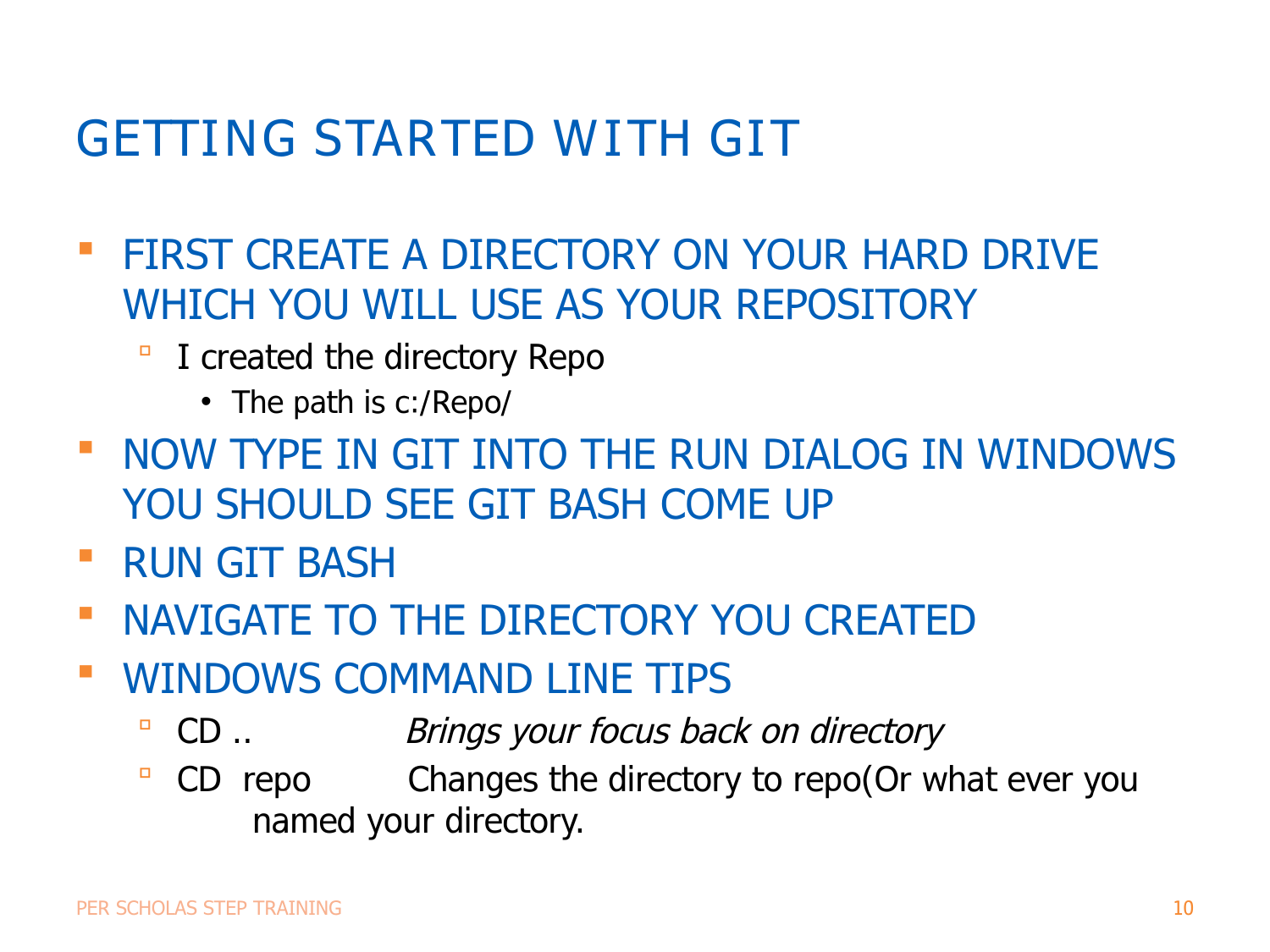

# Getting Started with Git
First create a directory on your hard drive which you will use as your repository
I created the directory Repo
The path is c:/Repo/
Now type in Git into the run dialog in windows you should see git bash come up
Run git bash
Navigate to the directory you created
Windows command line TIPS
CD ..              Brings your focus back on directory
CD  repo         Changes the directory to repo(Or what ever you 		         named your directory.

Per scholas step training
10